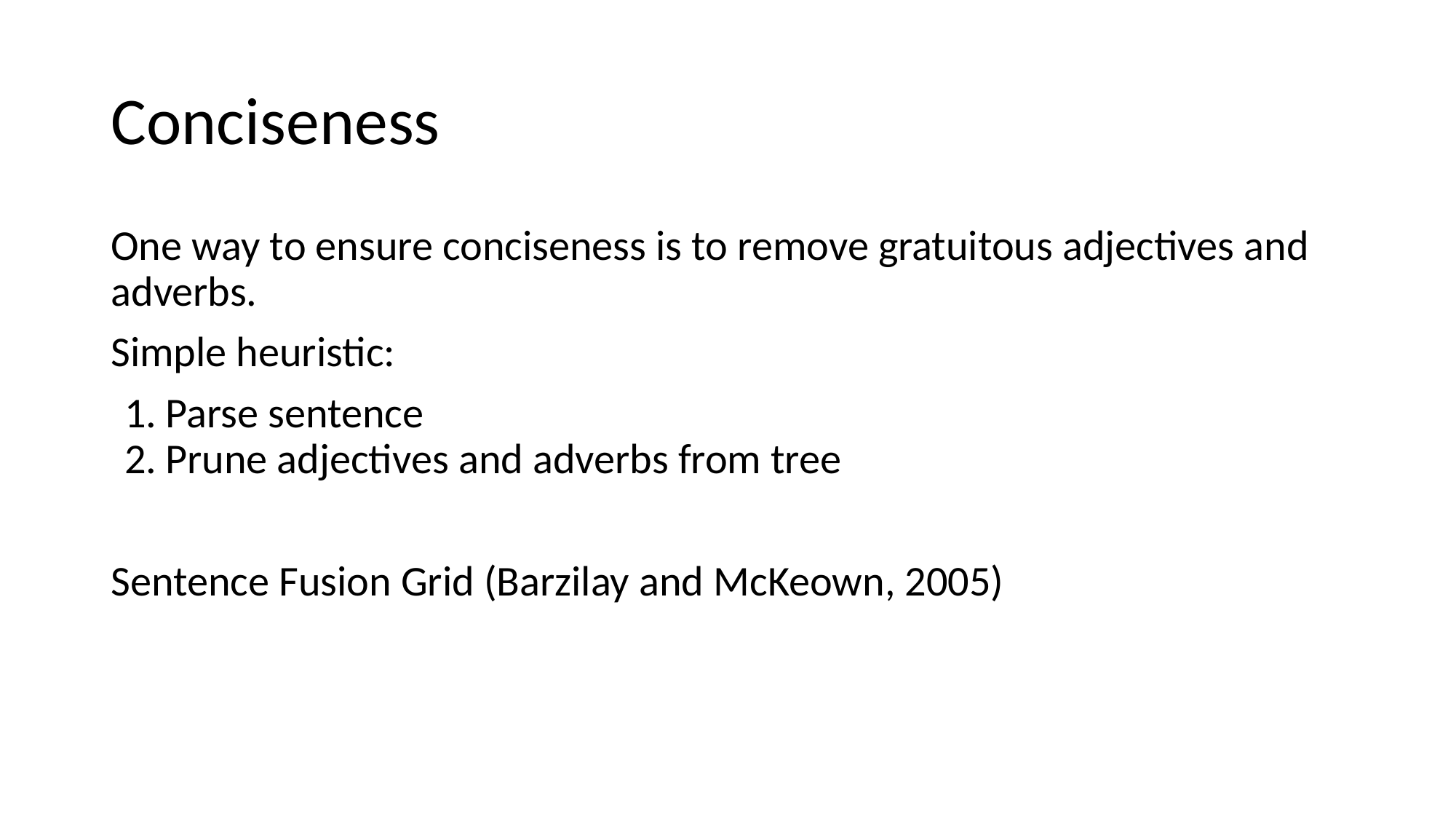

# Conciseness
One way to ensure conciseness is to remove gratuitous adjectives and adverbs.
Simple heuristic:
Parse sentence
Prune adjectives and adverbs from tree

Sentence Fusion Grid (Barzilay and McKeown, 2005)